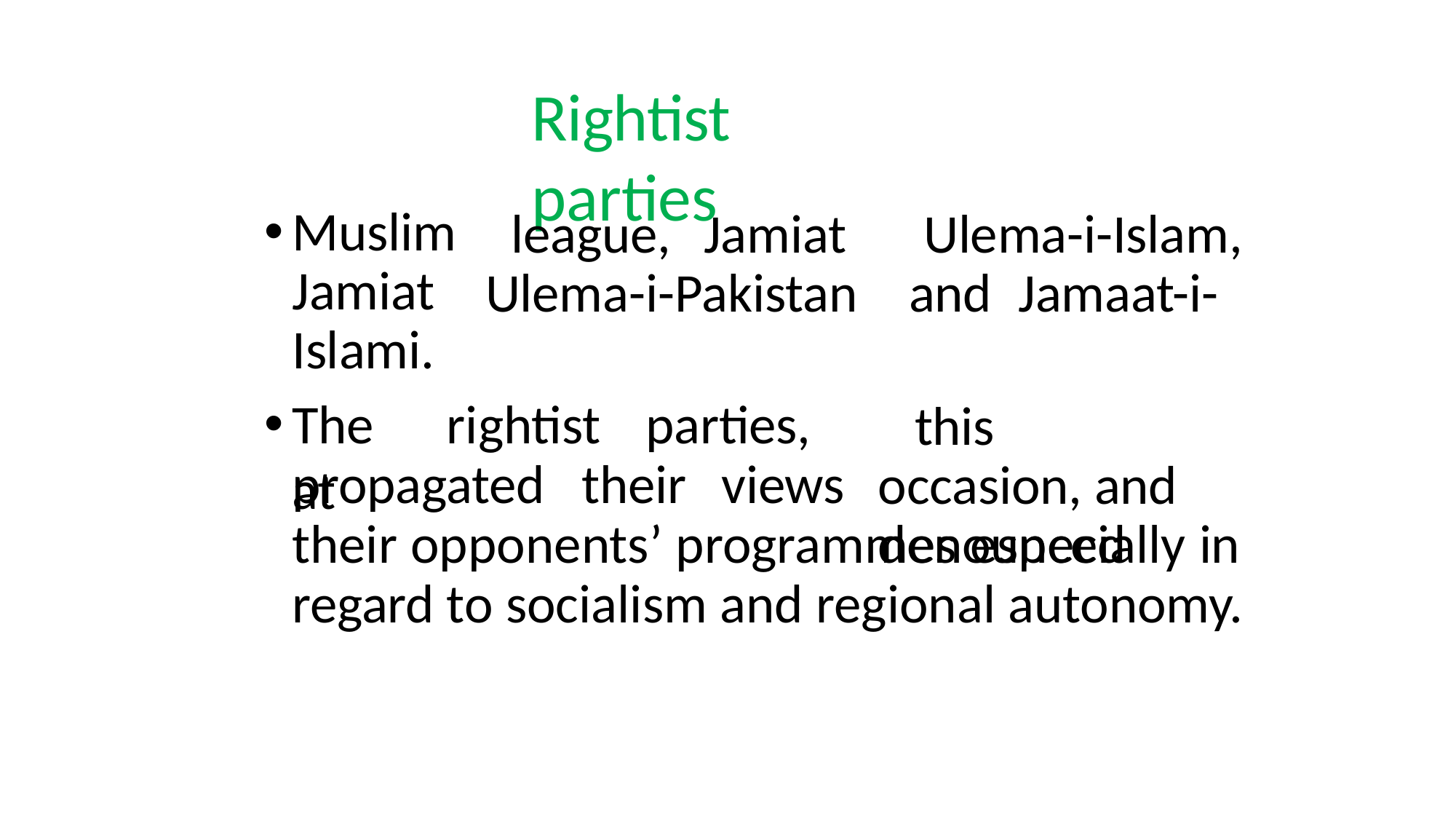

# Rightist parties
Muslim Jamiat Islami.
league,	Jamiat Ulema-i-Pakistan
Ulema-i-Islam, and	Jamaat-i-
The	rightist	parties,	at
this		occasion, and	denounced
propagated	their	views
their opponents’ programmes especially in regard to socialism and regional autonomy.